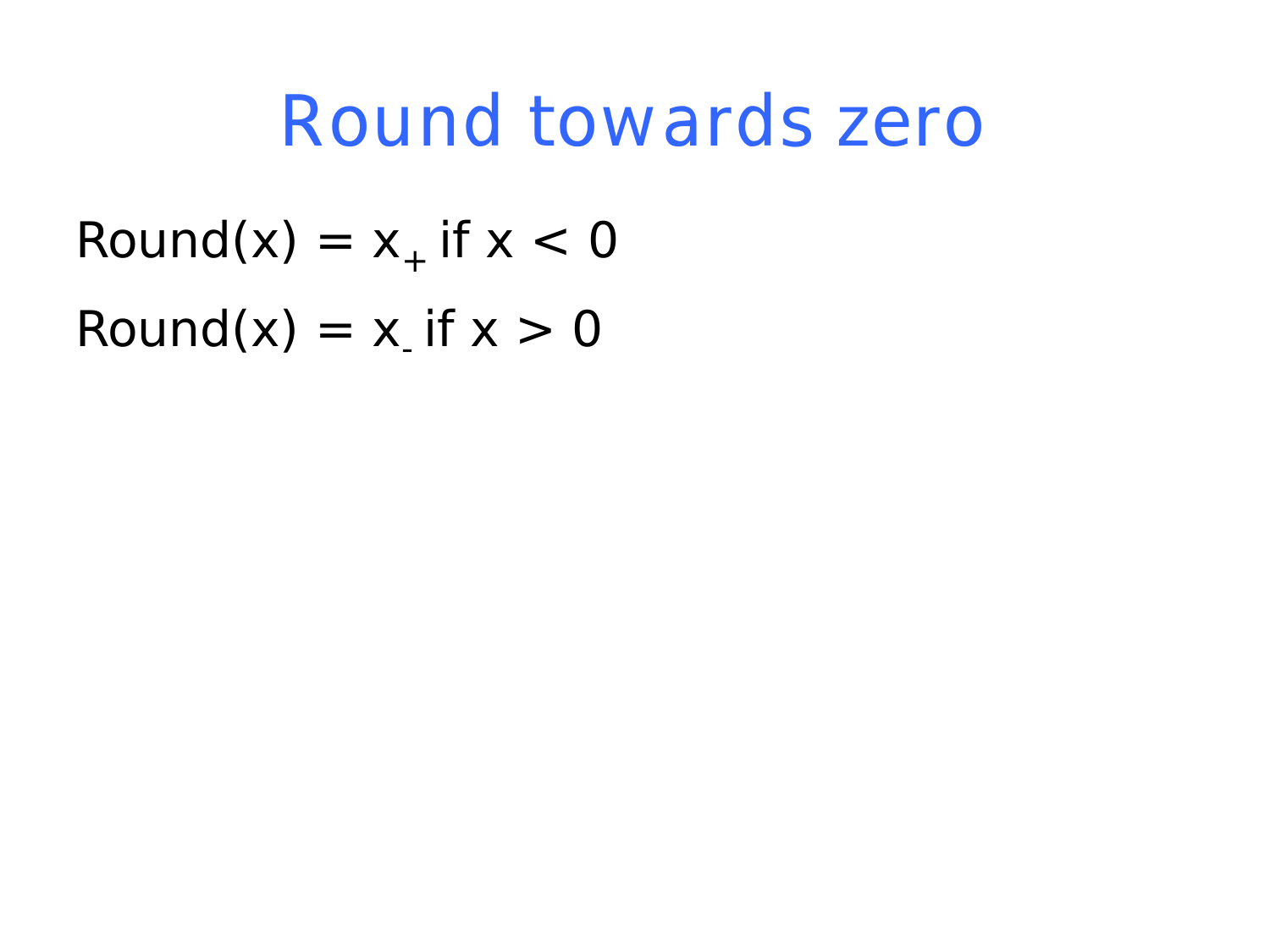

# Round towards zero
Round(x) = x+ if x < 0
Round(x) = x- if x > 0